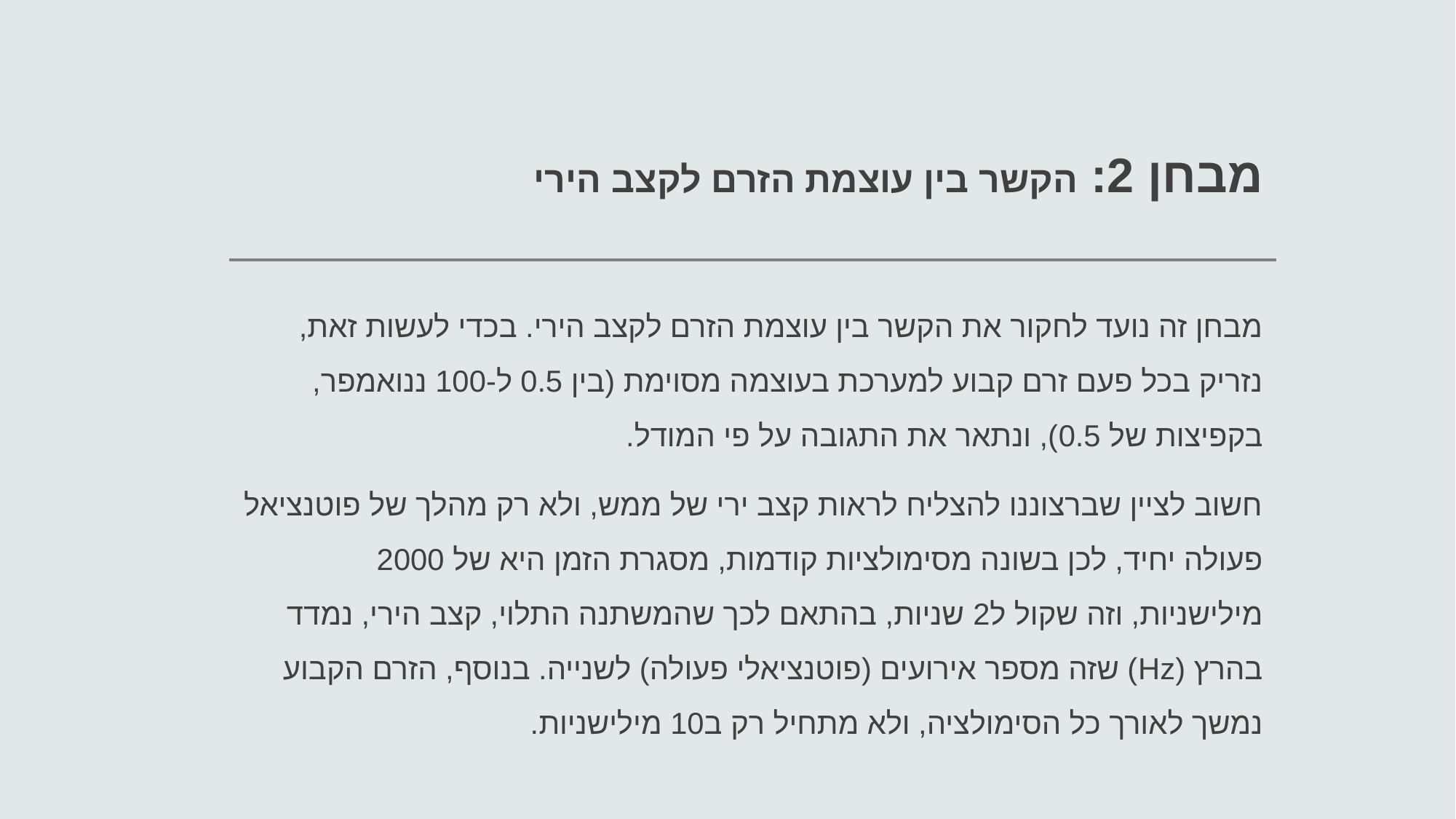

# מבחן 2: הקשר בין עוצמת הזרם לקצב הירי
מבחן זה נועד לחקור את הקשר בין עוצמת הזרם לקצב הירי. בכדי לעשות זאת, נזריק בכל פעם זרם קבוע למערכת בעוצמה מסוימת (בין 0.5 ל-100 ננואמפר, בקפיצות של 0.5), ונתאר את התגובה על פי המודל.
חשוב לציין שברצוננו להצליח לראות קצב ירי של ממש, ולא רק מהלך של פוטנציאל פעולה יחיד, לכן בשונה מסימולציות קודמות, מסגרת הזמן היא של 2000 מילישניות, וזה שקול ל2 שניות, בהתאם לכך שהמשתנה התלוי, קצב הירי, נמדד בהרץ (Hz) שזה מספר אירועים (פוטנציאלי פעולה) לשנייה. בנוסף, הזרם הקבוע נמשך לאורך כל הסימולציה, ולא מתחיל רק ב10 מילישניות.